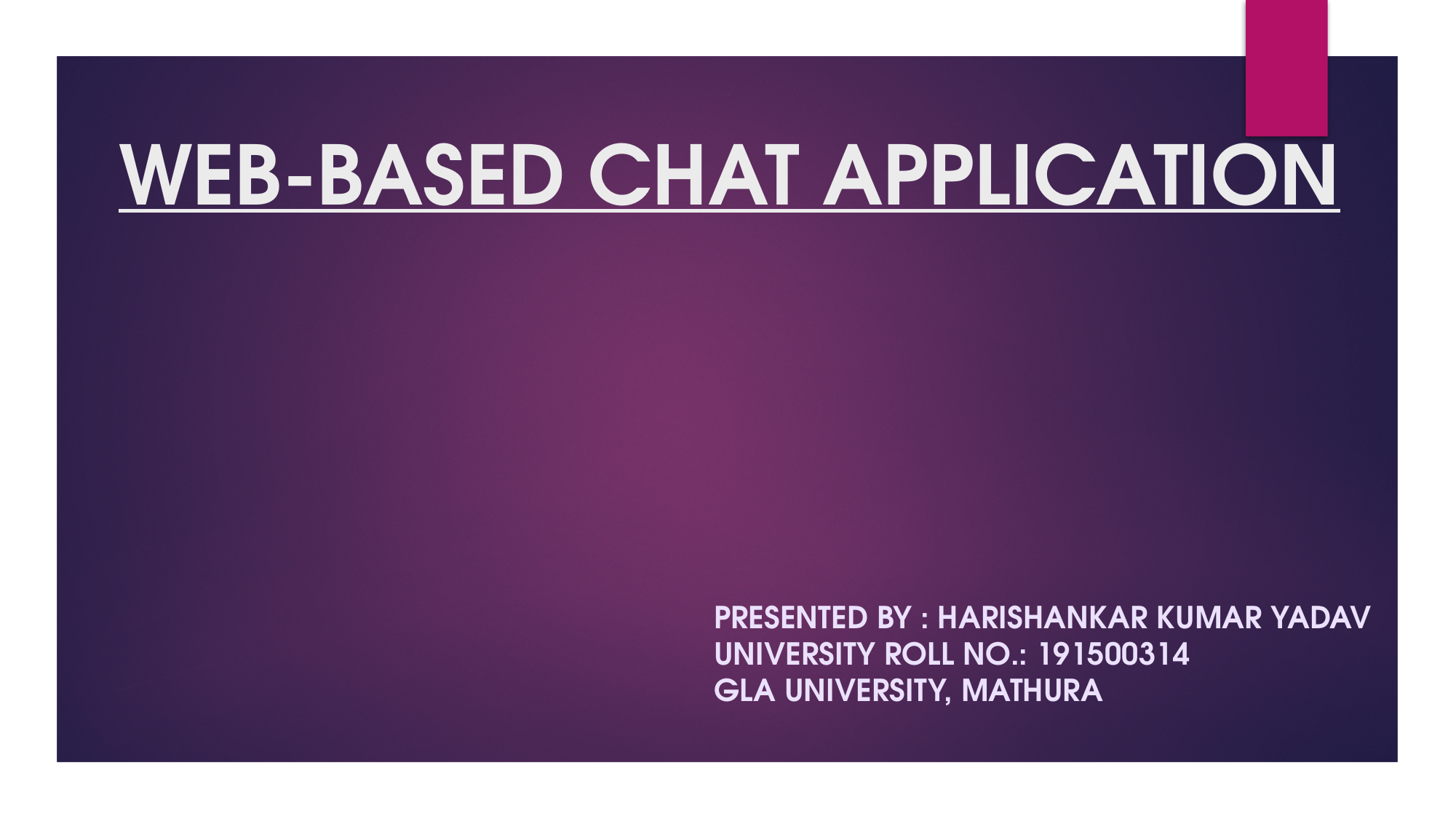

# WEB-BASED CHAT APPLICATION
PRESENTED BY : HARISHANKAR KUMAR YADAV
UNIVERSITY ROLL NO.: 191500314
GLA UNIVERSITY, MATHURA